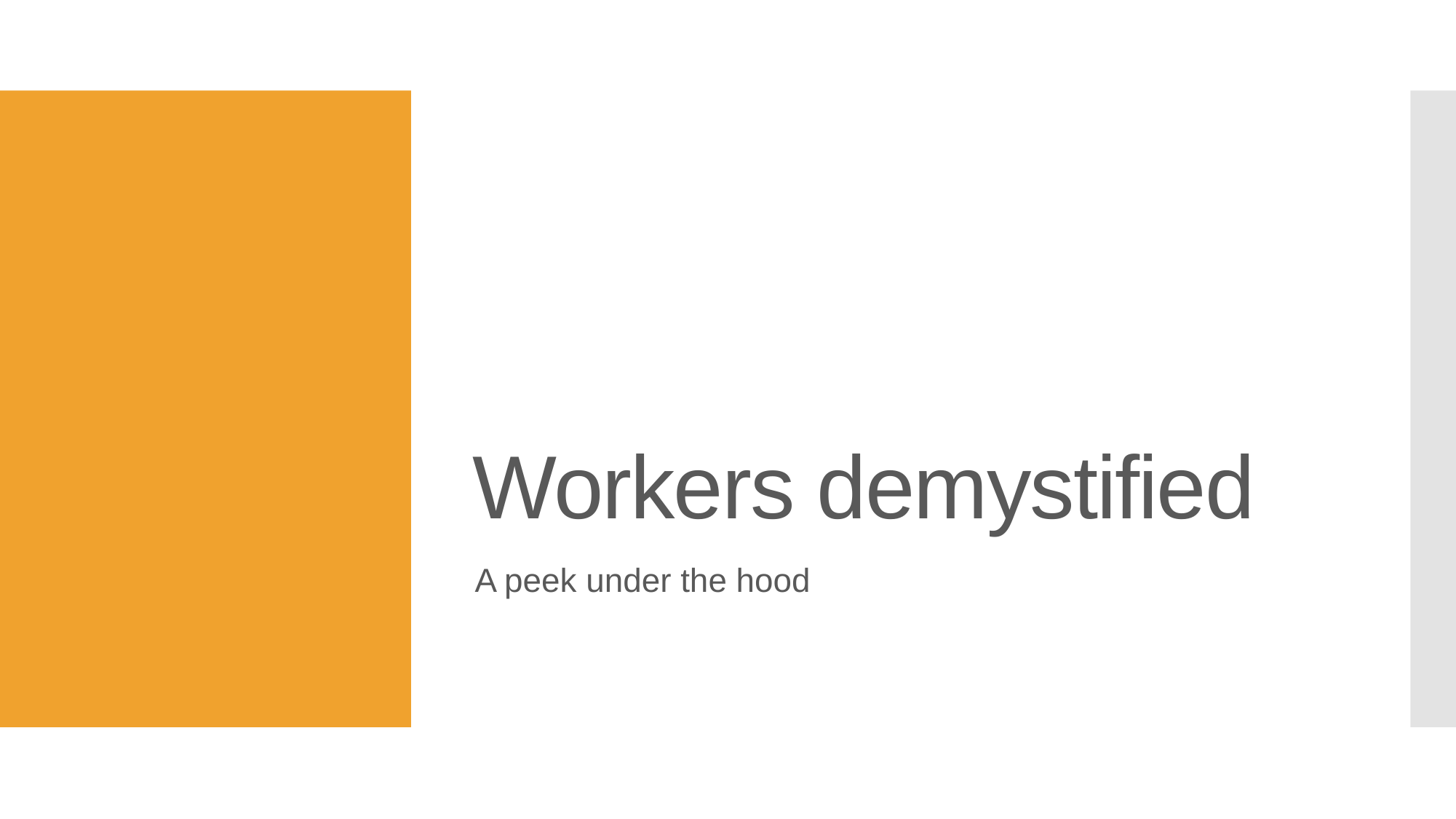

# Workers demystified
A peek under the hood